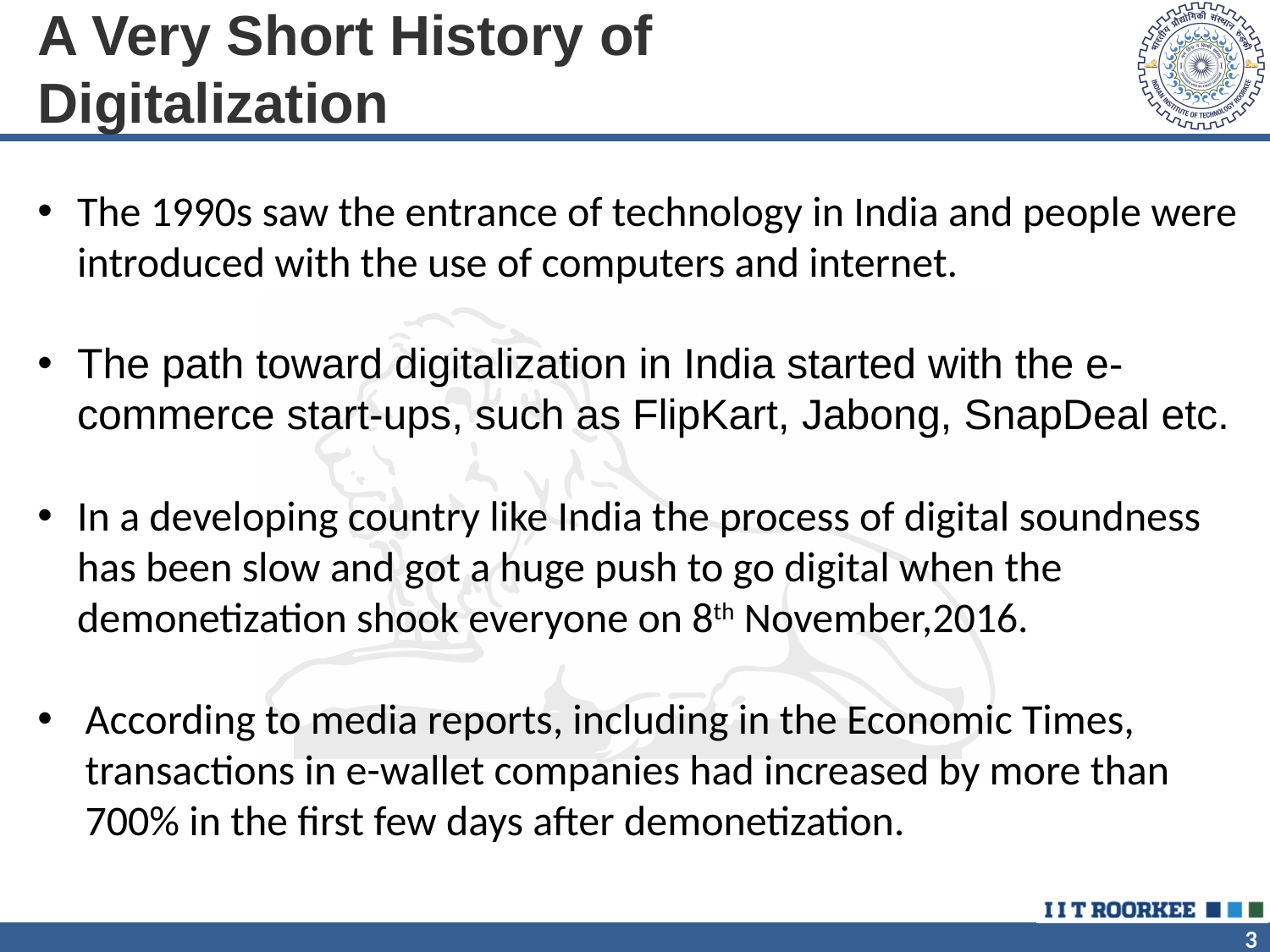

# A Very Short History of Digitalization
The 1990s saw the entrance of technology in India and people were introduced with the use of computers and internet.

The path toward digitalization in India started with the e-commerce start-ups, such as FlipKart, Jabong, SnapDeal etc.

In a developing country like India the process of digital soundness has been slow and got a huge push to go digital when the demonetization shook everyone on 8th November,2016.

According to media reports, including in the Economic Times, transactions in e-wallet companies had increased by more than 700% in the first few days after demonetization.